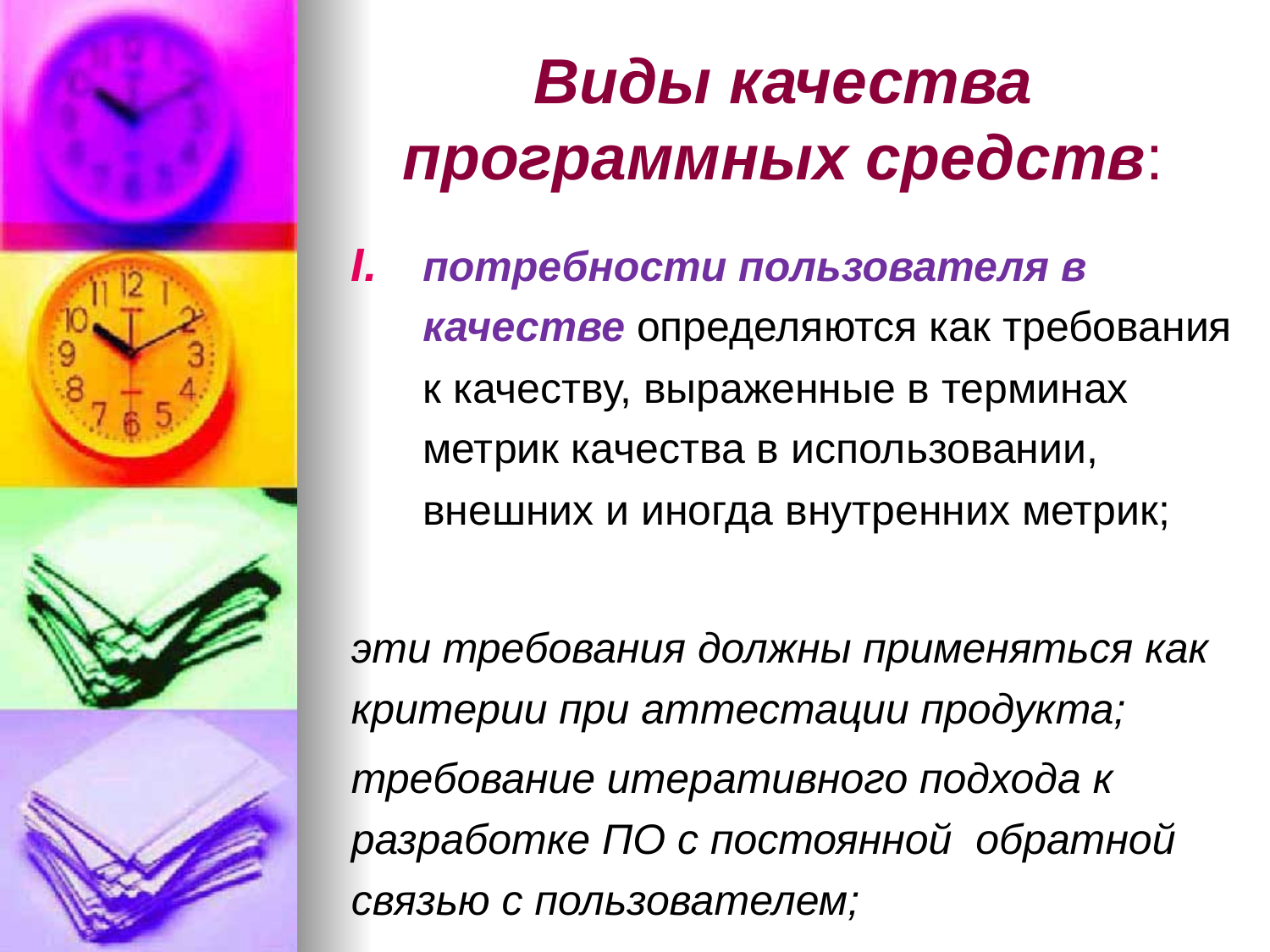

# Виды качества программных средств:
потребности пользователя в качестве определяются как требования к качеству, выраженные в терминах метрик качества в использовании, внешних и иногда внутренних метрик;

эти требования должны применяться как критерии при аттестации продукта;
требование итеративного подхода к разработке ПО с постоянной  обратной связью с пользователем;